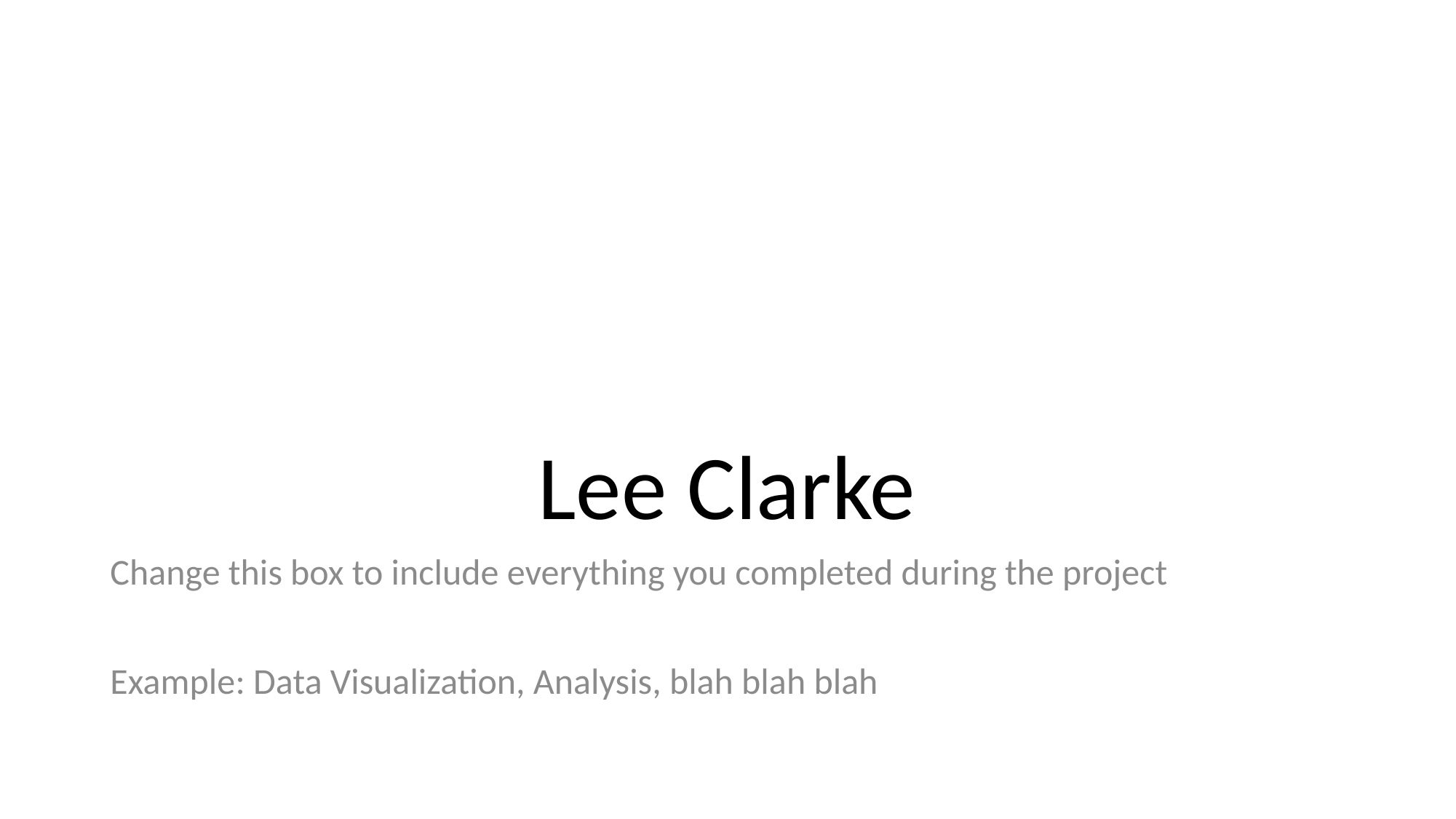

# Lee Clarke
Change this box to include everything you completed during the project

Example: Data Visualization, Analysis, blah blah blah